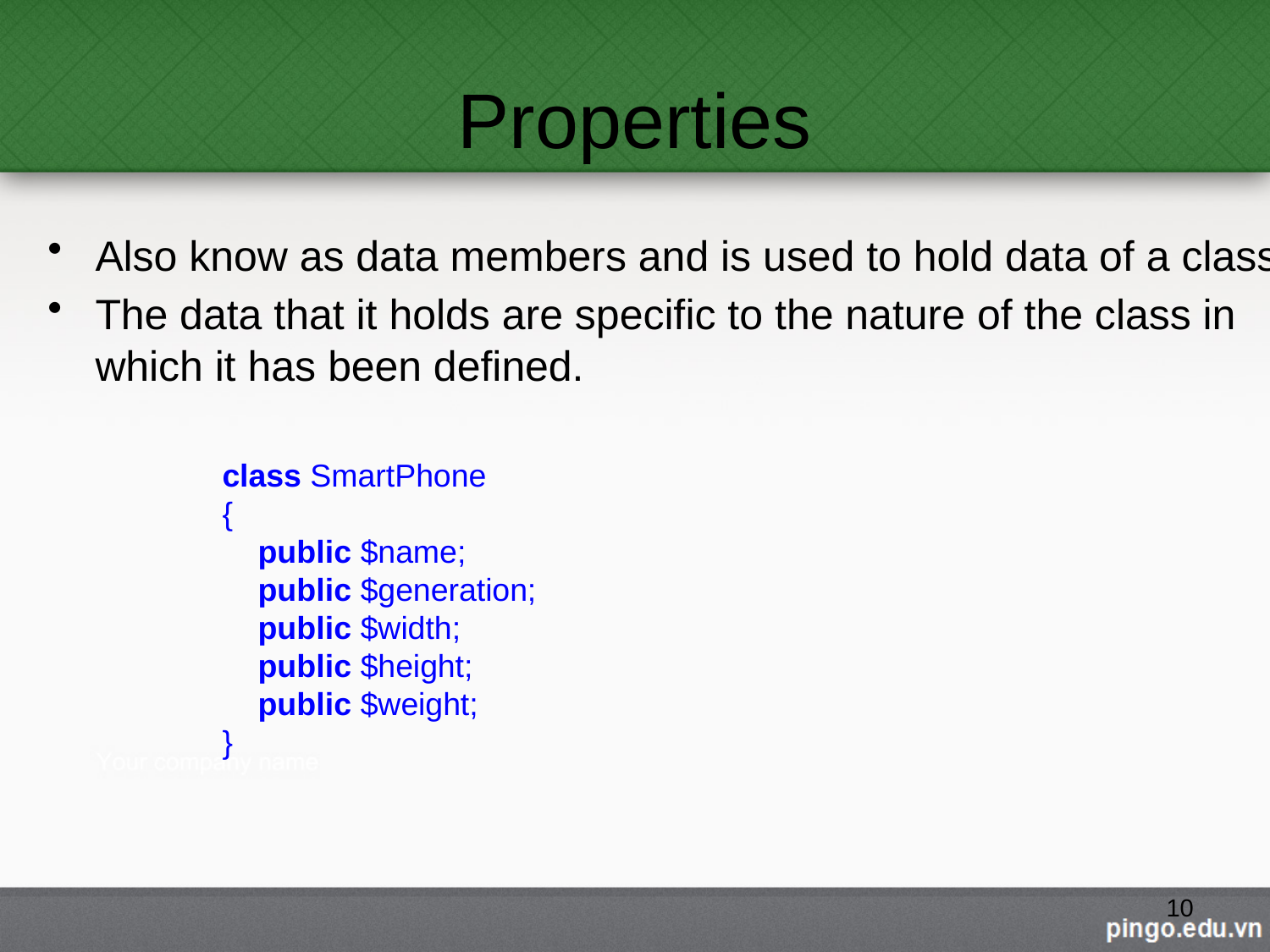

# Properties
Also know as data members and is used to hold data of a class.
The data that it holds are specific to the nature of the class in which it has been defined.

class SmartPhone
{
    public $name;
    public $generation;
    public $width;
    public $height;
    public $weight;
}
10